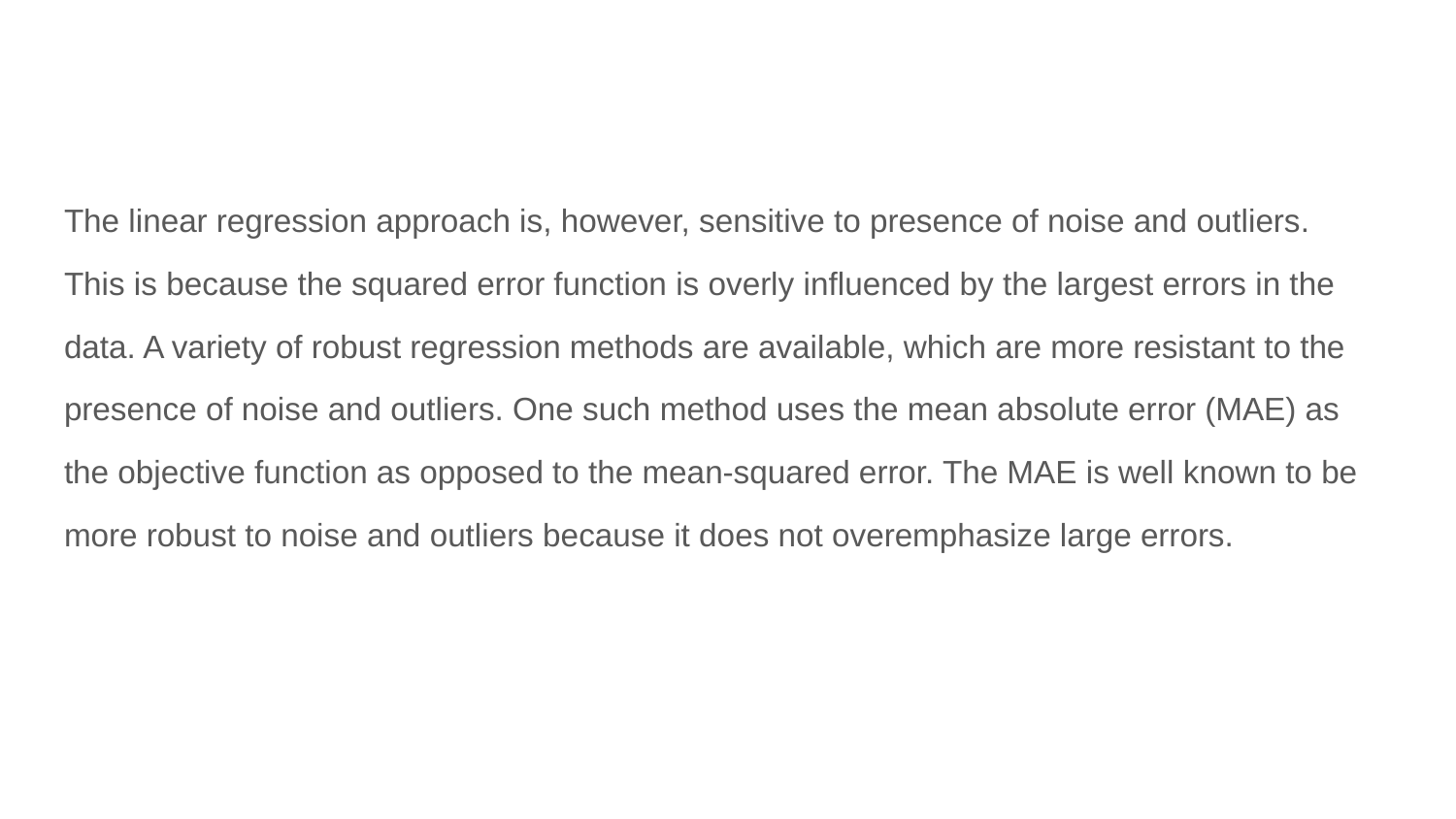

#
The linear regression approach is, however, sensitive to presence of noise and outliers.
This is because the squared error function is overly influenced by the largest errors in the
data. A variety of robust regression methods are available, which are more resistant to the
presence of noise and outliers. One such method uses the mean absolute error (MAE) as
the objective function as opposed to the mean-squared error. The MAE is well known to be
more robust to noise and outliers because it does not overemphasize large errors.